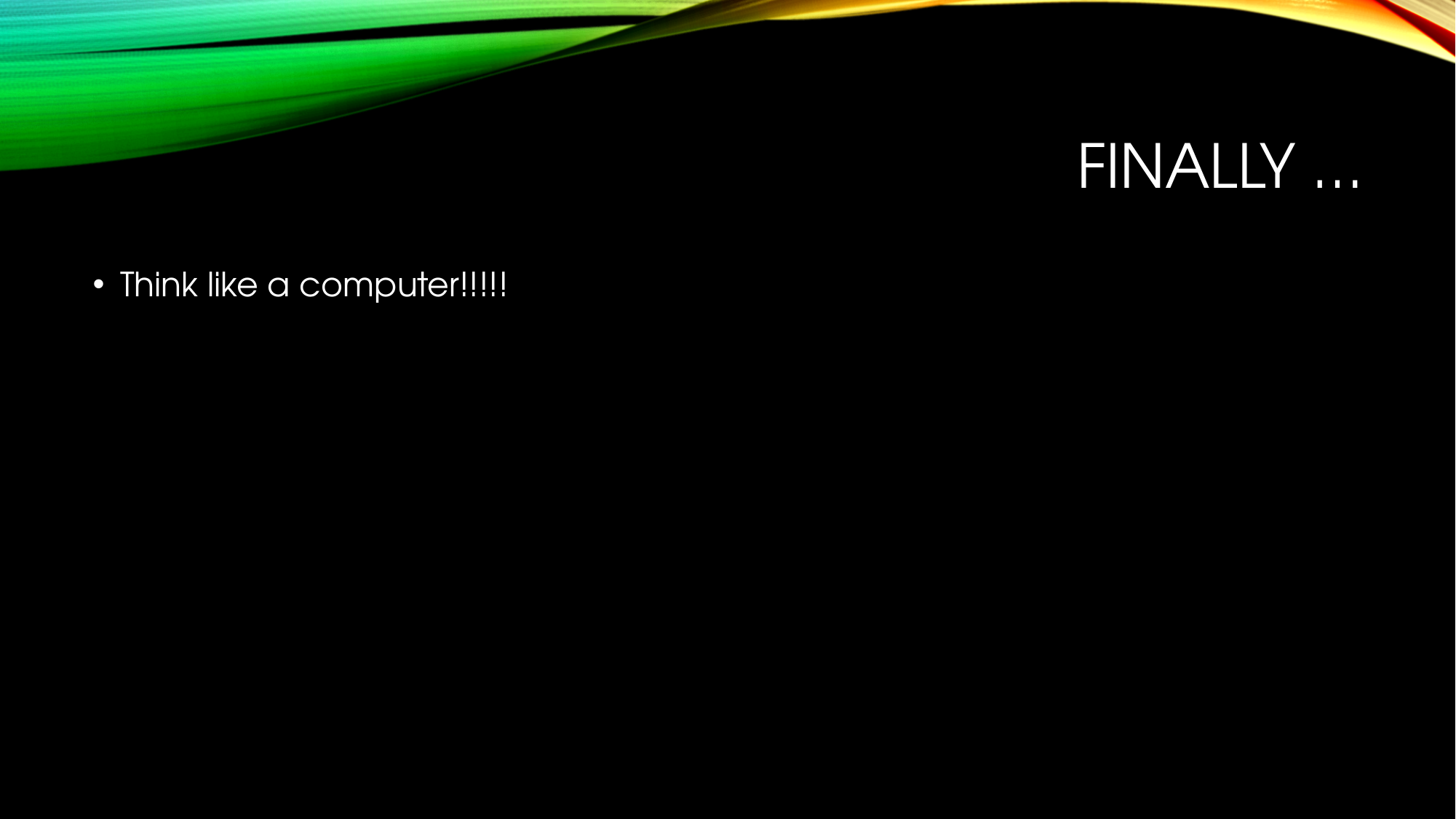

# Finally …
Think like a computer!!!!!